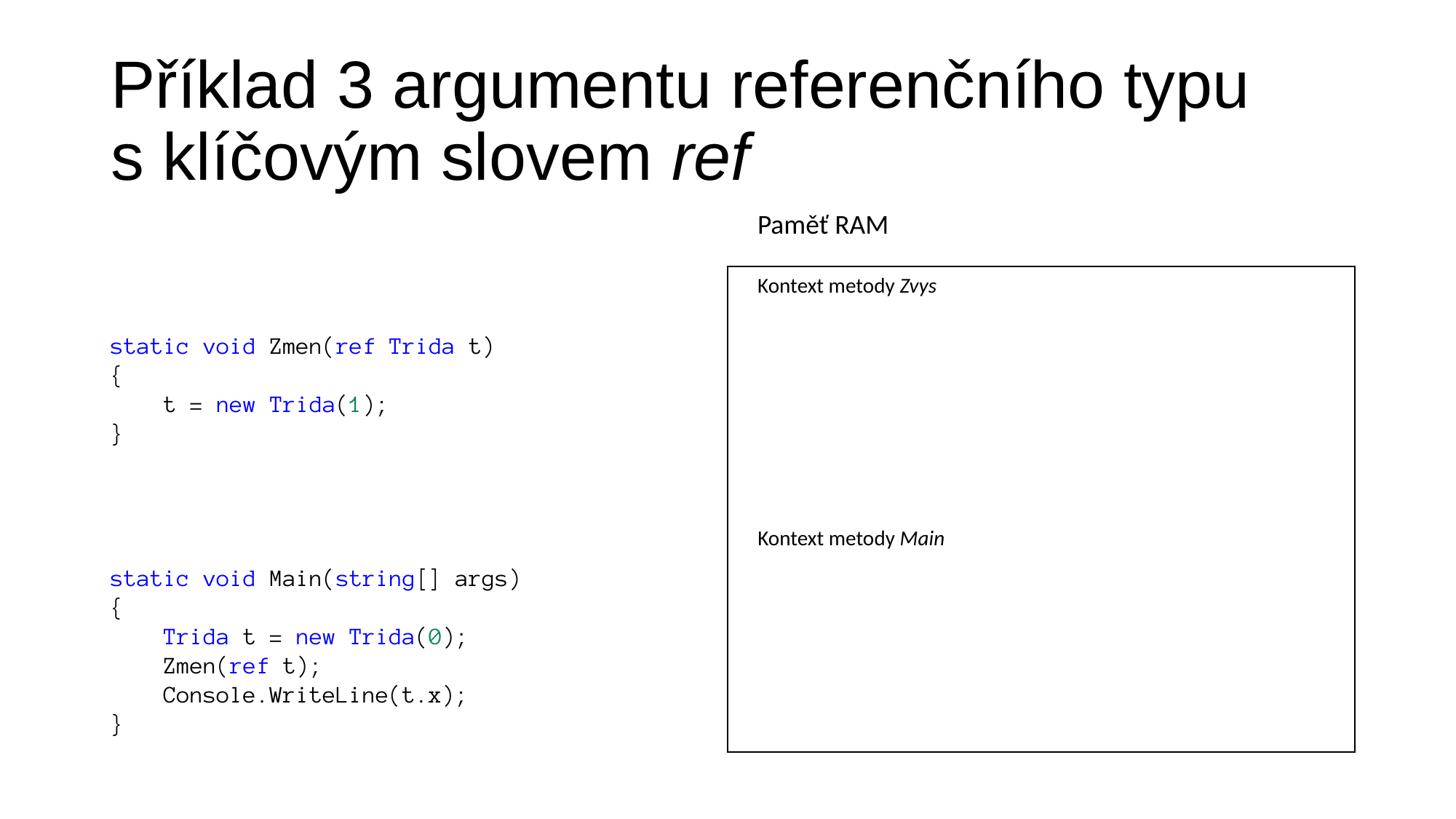

# Příklad 3 argumentu referenčního typu s klíčovým slovem ref
Paměť RAM

static void Zmen(ref Trida t)
{
    t = new Trida(1);
}

static void Main(string[] args)
{
    Trida t = new Trida(0);
    Zmen(ref t);
    Console.WriteLine(t.x);
}
Kontext metody Zvys

Kontext metody Main